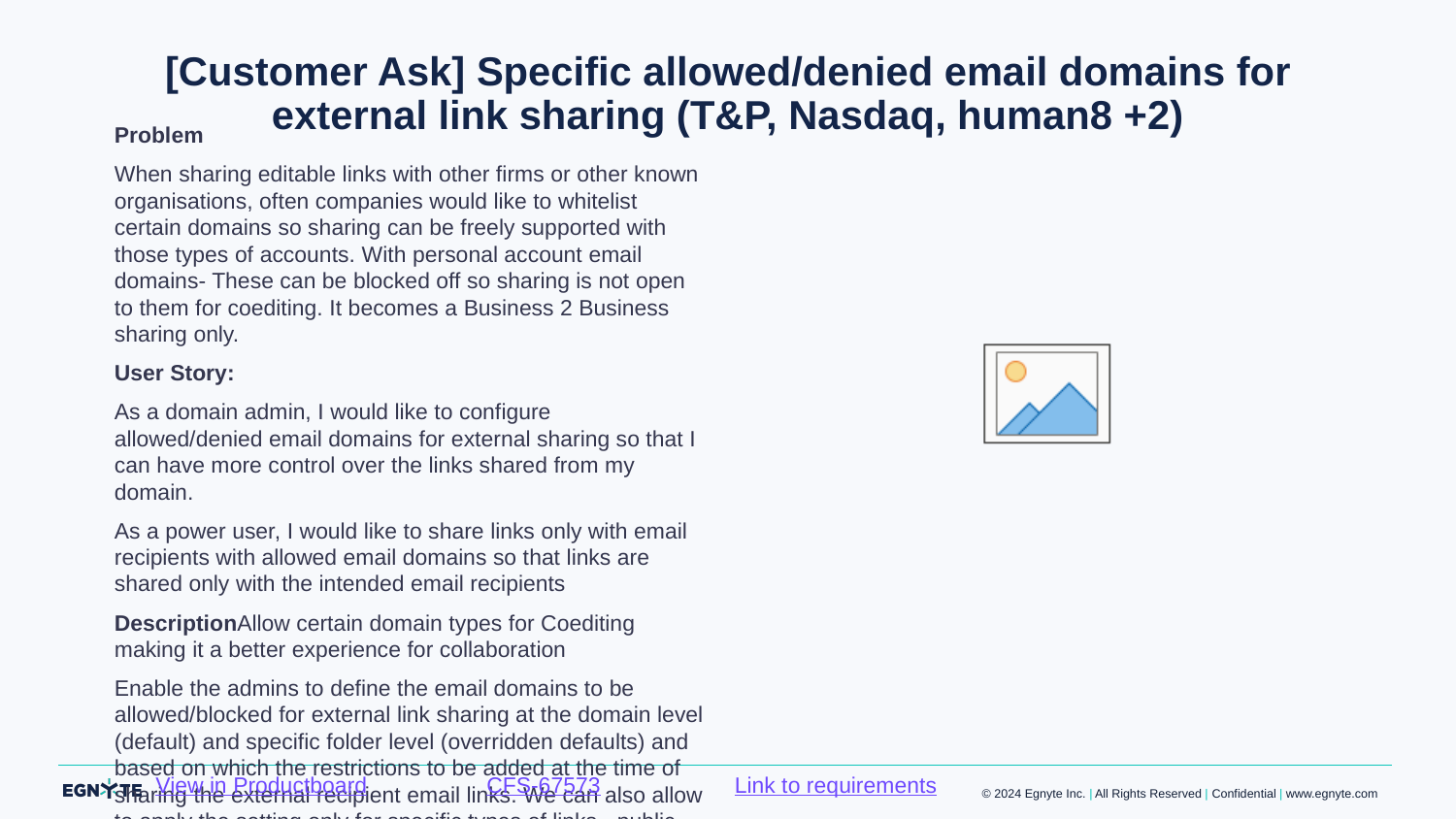

# [Customer Ask] Specific allowed/denied email domains for external link sharing (T&P, Nasdaq, human8 +2)
Problem
When sharing editable links with other firms or other known organisations, often companies would like to whitelist certain domains so sharing can be freely supported with those types of accounts. With personal account email domains- These can be blocked off so sharing is not open to them for coediting. It becomes a Business 2 Business sharing only.
User Story:
As a domain admin, I would like to configure allowed/denied email domains for external sharing so that I can have more control over the links shared from my domain.
As a power user, I would like to share links only with email recipients with allowed email domains so that links are shared only with the intended email recipients
DescriptionAllow certain domain types for Coediting making it a better experience for collaboration
Enable the admins to define the email domains to be allowed/blocked for external link sharing at the domain level (default) and specific folder level (overridden defaults) and based on which the restrictions to be added at the time of sharing the external recipient email links. We can also allow to apply the setting only for specific types of links - public links/co-editable links/upload links/etc (nice to have).
Having this configuration at domain levelis must have.
Figma Designs:
Embedded content

Link to requirements
CFS-67573
View in Productboard